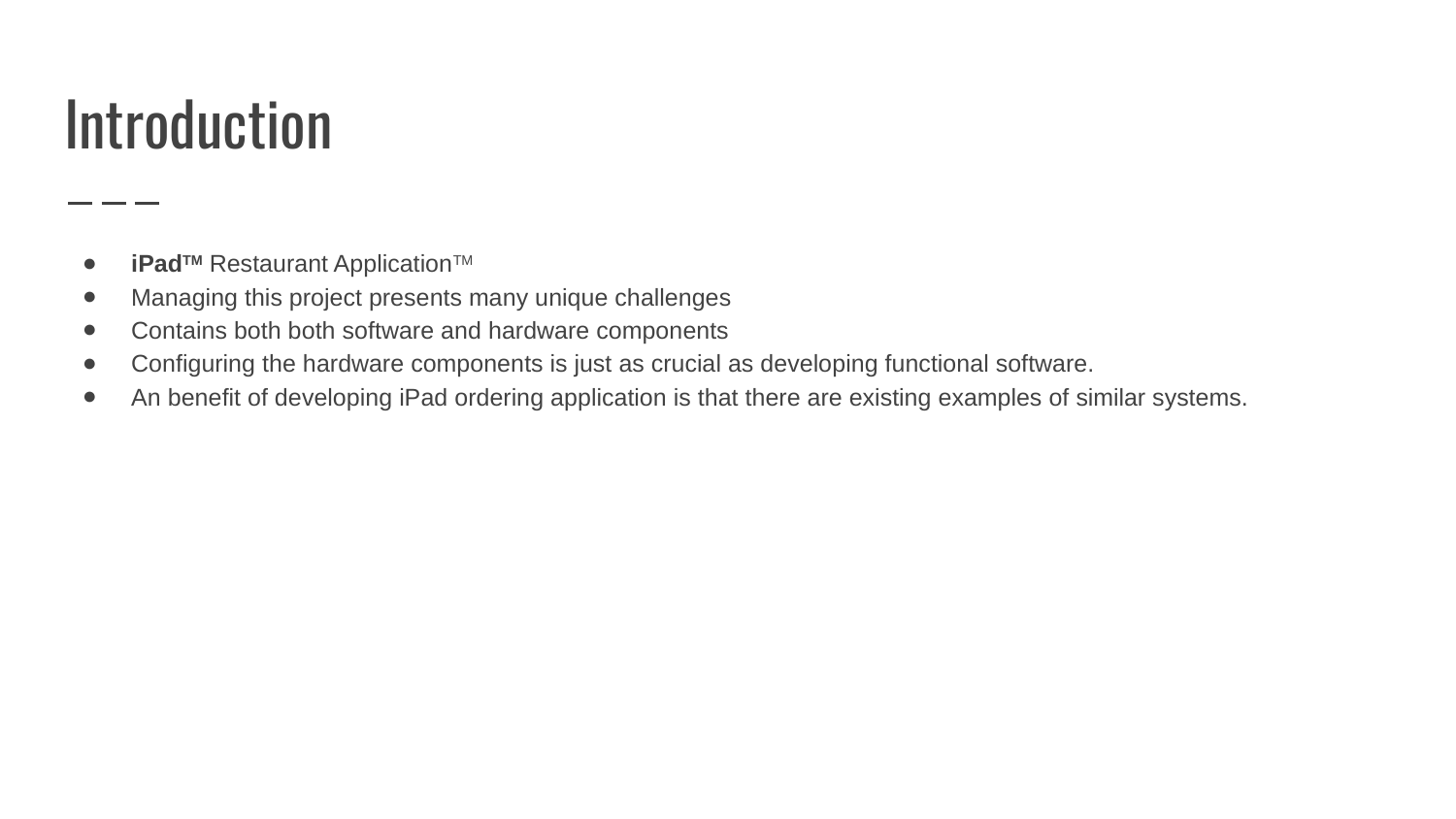

# Introduction
iPadTM Restaurant ApplicationTM
Managing this project presents many unique challenges
Contains both both software and hardware components
Configuring the hardware components is just as crucial as developing functional software.
An benefit of developing iPad ordering application is that there are existing examples of similar systems.